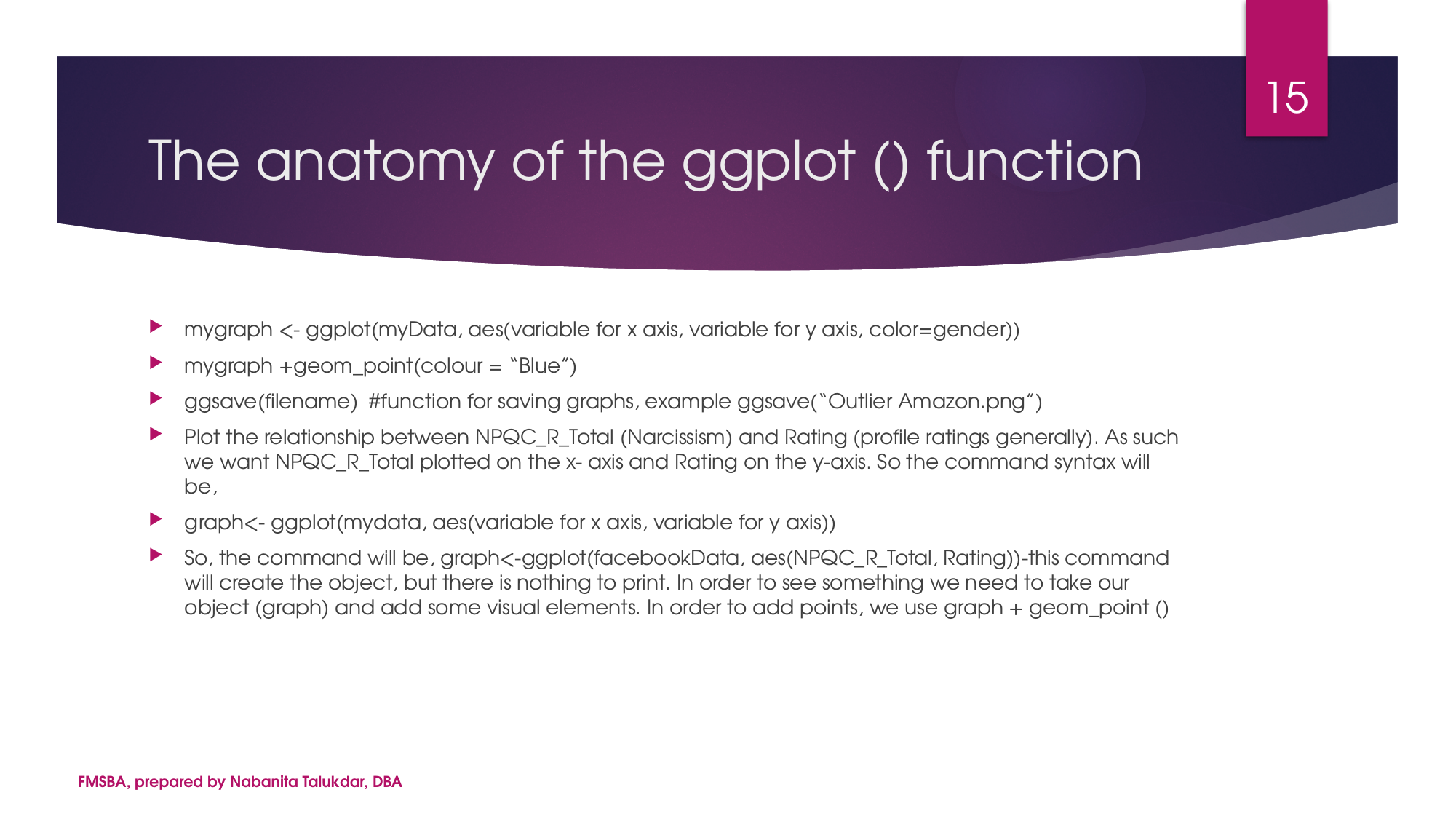

15
# The anatomy of the ggplot () function
mygraph <- ggplot(myData, aes(variable for x axis, variable for y axis, color=gender))
mygraph +geom_point(colour = “Blue”)
ggsave(filename)  #function for saving graphs, example ggsave(“Outlier Amazon.png”)
Plot the relationship between NPQC_R_Total (Narcissism) and Rating (profile ratings generally). As such we want NPQC_R_Total plotted on the x- axis and Rating on the y-axis. So the command syntax will be,
graph<- ggplot(mydata, aes(variable for x axis, variable for y axis))
So, the command will be, graph<-ggplot(facebookData, aes(NPQC_R_Total, Rating))-this command will create the object, but there is nothing to print. In order to see something we need to take our object (graph) and add some visual elements. In order to add points, we use graph + geom_point ()

FMSBA, prepared by Nabanita Talukdar, DBA